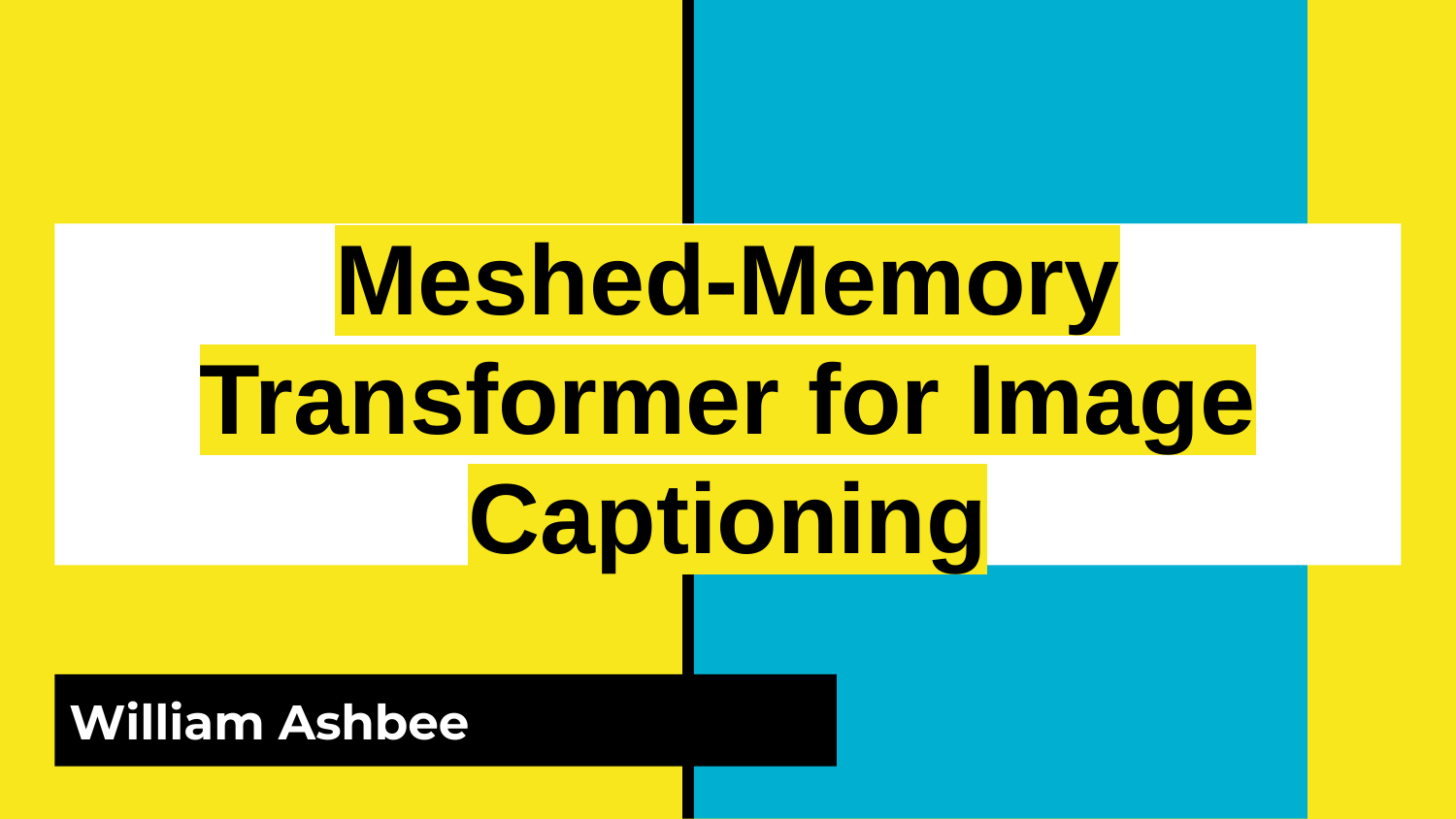

# Meshed-Memory Transformer for Image Captioning
William Ashbee